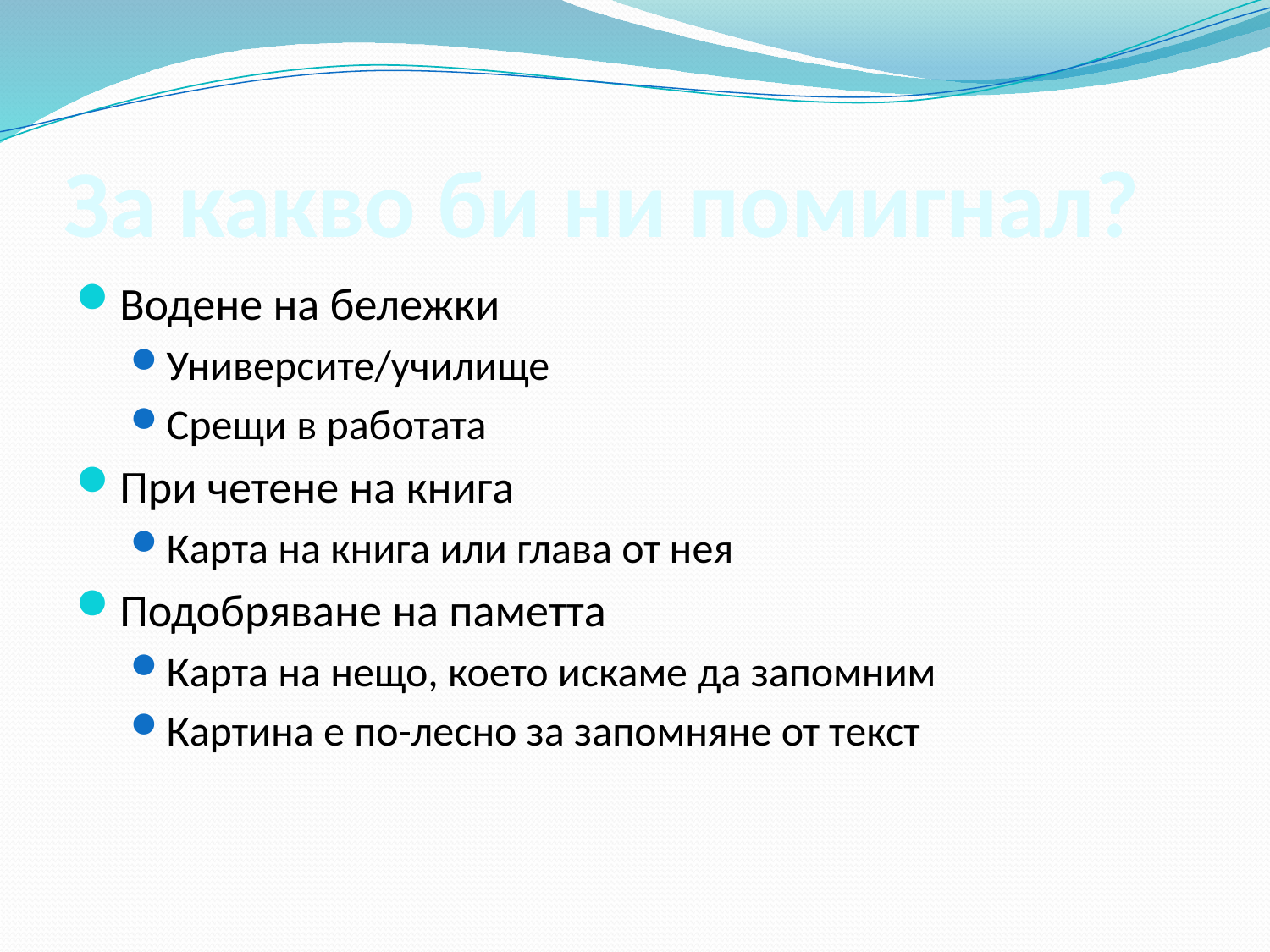

# За какво би ни помигнал?
Водене на бележки
Университе/училище
Срещи в работата
При четене на книга
Карта на книга или глава от нея
Подобряване на паметта
Карта на нещо, което искаме да запомним
Картина е по-лесно за запомняне от текст